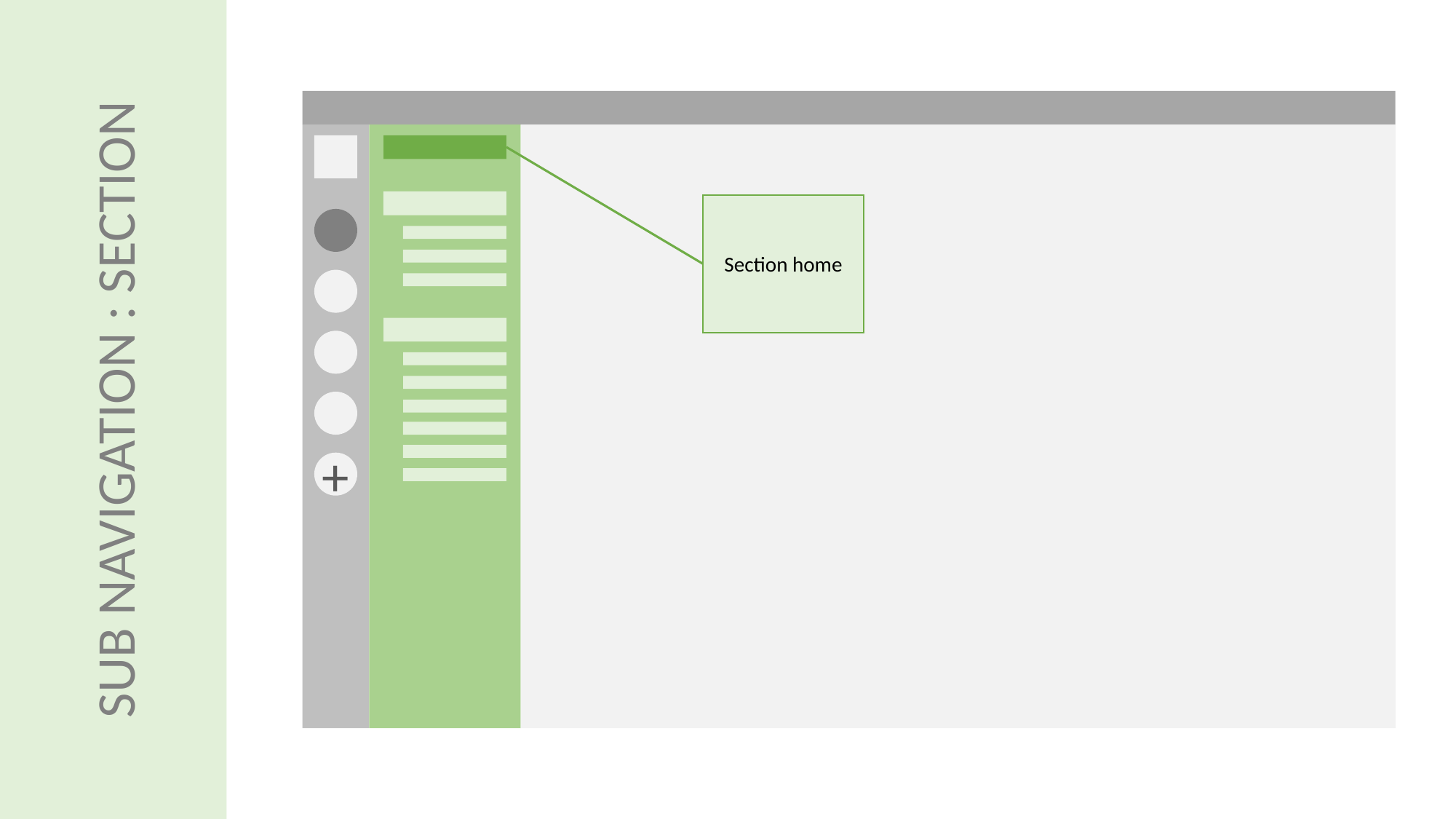

SUB NAVIGATION : SECTION

Section home

+